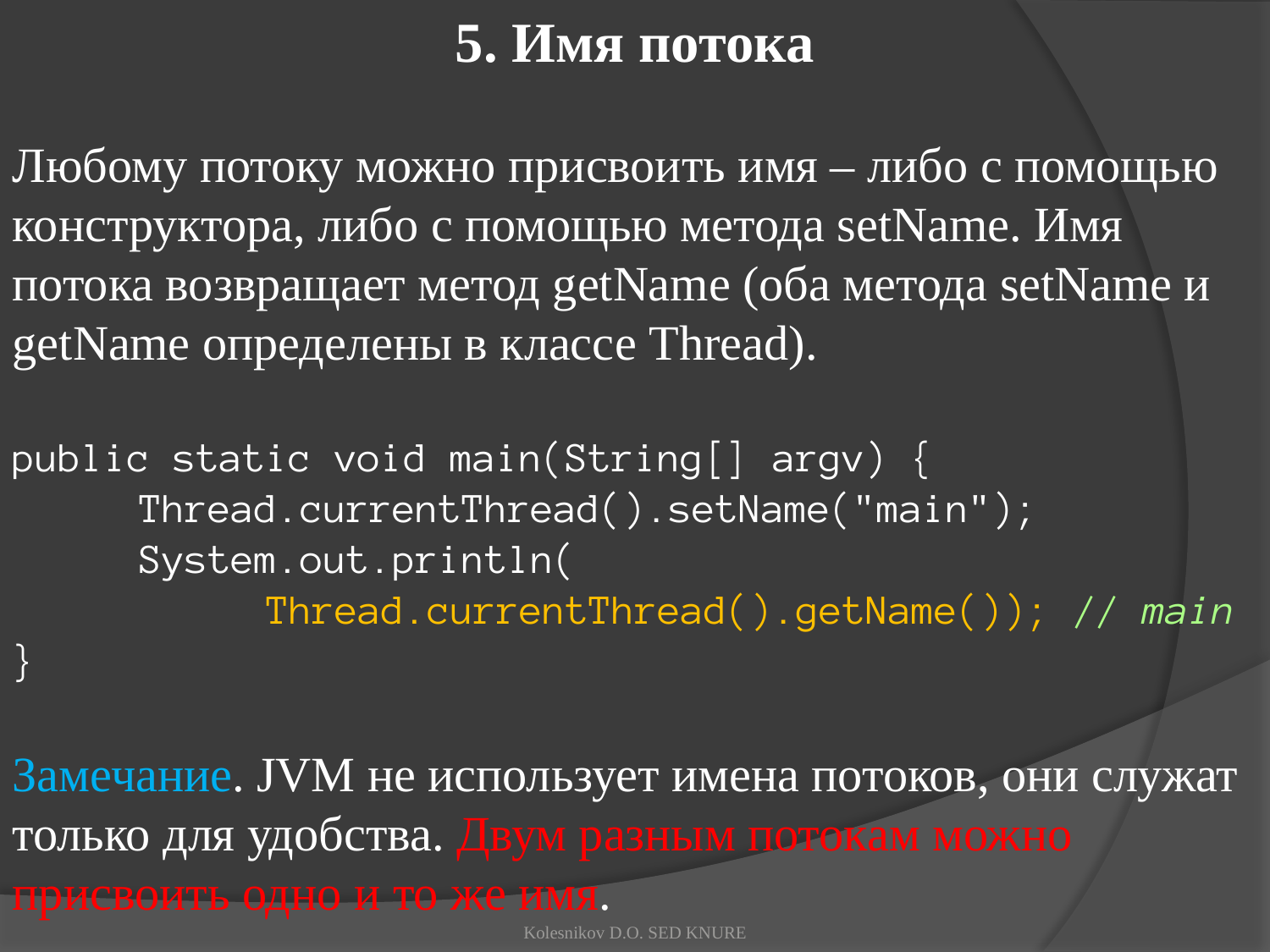

5. Имя потока

Любому потоку можно присвоить имя – либо с помощью конструктора, либо с помощью метода setName. Имя потока возвращает метод getName (оба метода setName и getName определены в классе Thread).

public static void main(String[] argv) {
	Thread.currentThread().setName("main");
	System.out.println(
		Thread.currentThread().getName()); // main
}

Замечание. JVM не использует имена потоков, они служат только для удобства. Двум разным потокам можно присвоить одно и то же имя.
Kolesnikov D.O. SED KNURE